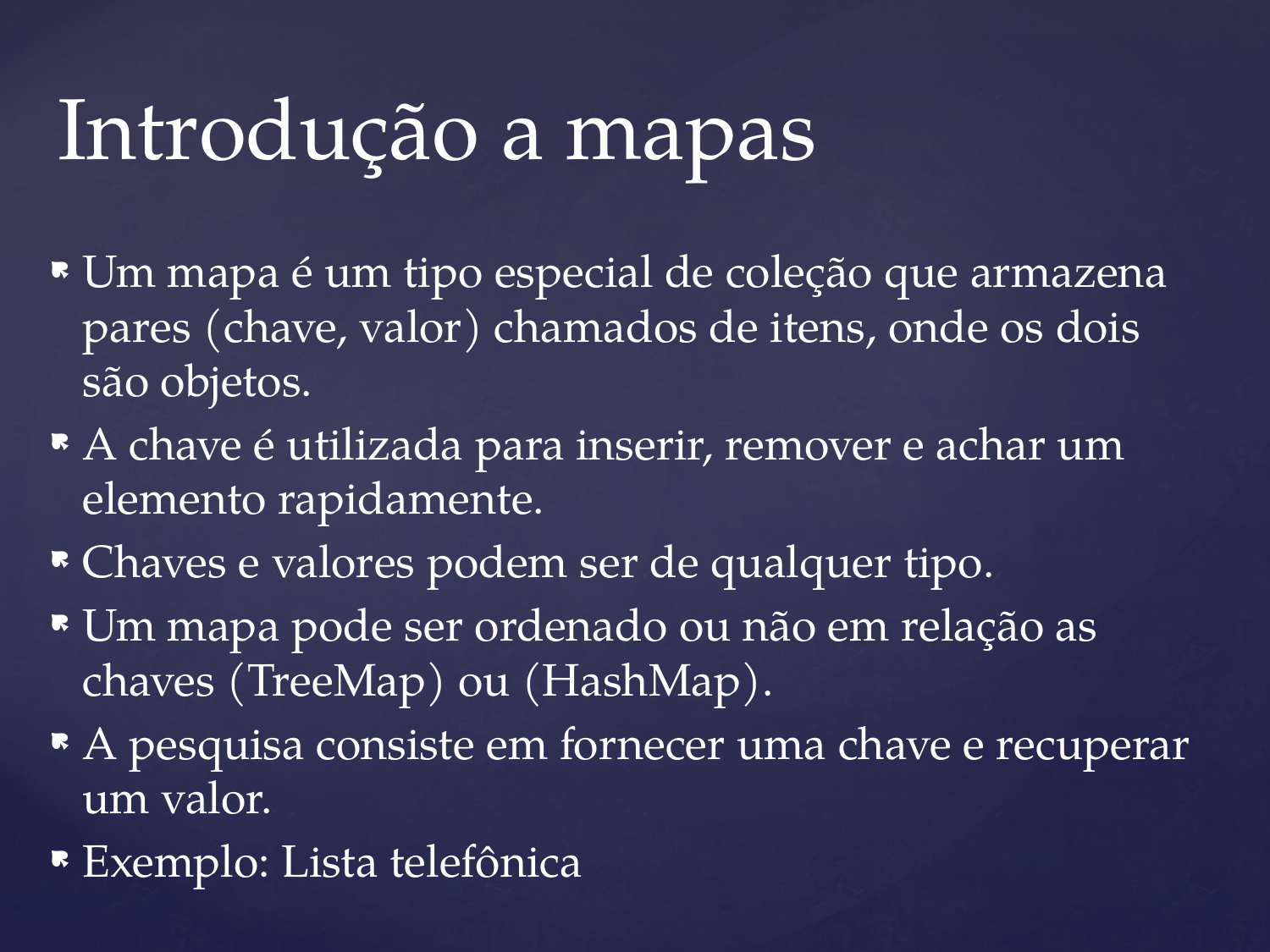

# Introdução a mapas
Um mapa é um tipo especial de coleção que armazena pares (chave, valor) chamados de itens, onde os dois são objetos.
A chave é utilizada para inserir, remover e achar um elemento rapidamente.
Chaves e valores podem ser de qualquer tipo.
Um mapa pode ser ordenado ou não em relação as chaves (TreeMap) ou (HashMap).
A pesquisa consiste em fornecer uma chave e recuperar um valor.
Exemplo: Lista telefônica